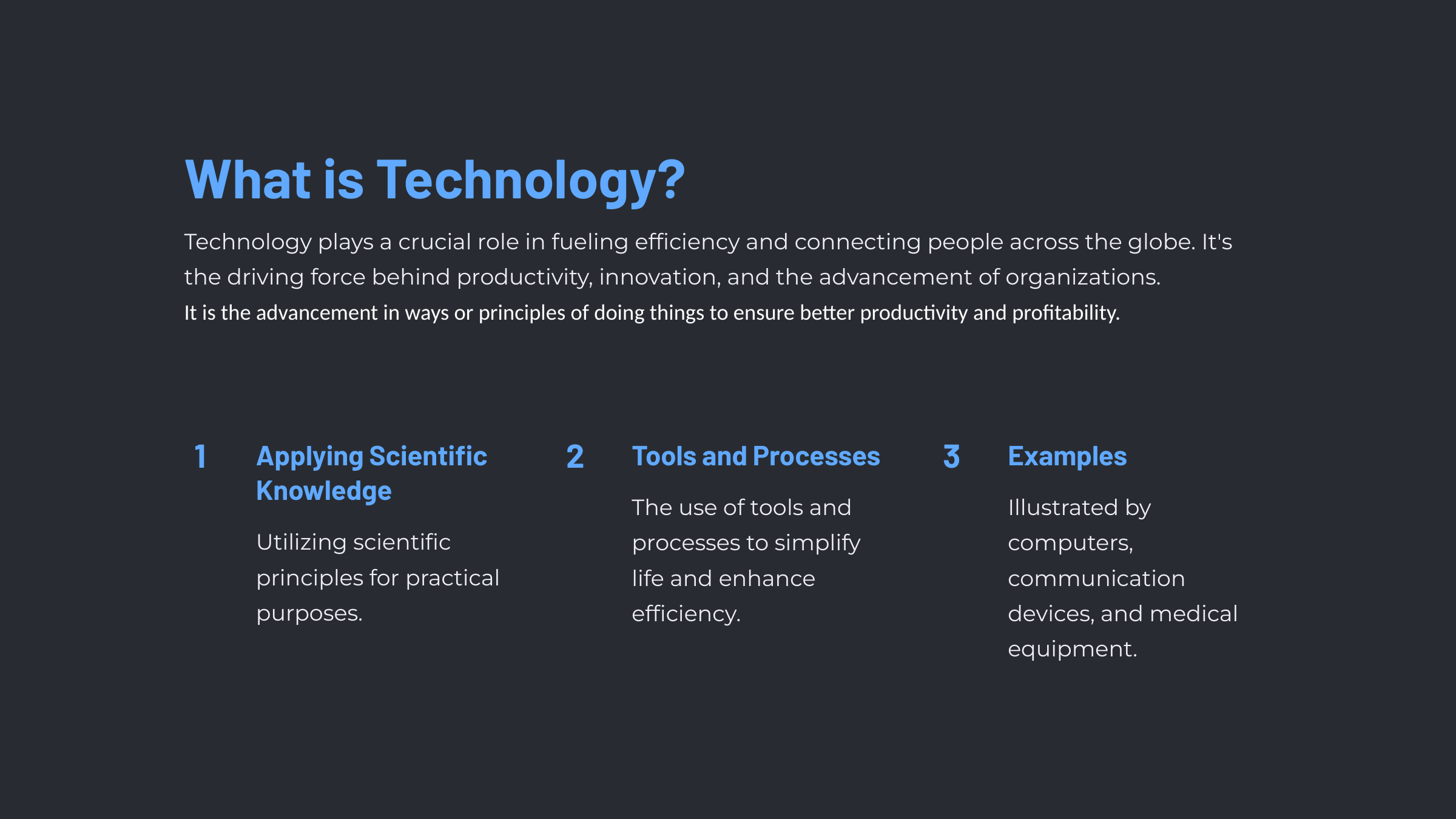

What is Technology?
Technology plays a crucial role in fueling efficiency and connecting people across the globe. It's the driving force behind productivity, innovation, and the advancement of organizations.
It is the advancement in ways or principles of doing things to ensure better productivity and profitability.

1
2
3
Applying Scientific Knowledge
Tools and Processes
Examples
The use of tools and processes to simplify life and enhance efficiency.
Illustrated by computers, communication devices, and medical equipment.
Utilizing scientific principles for practical purposes.